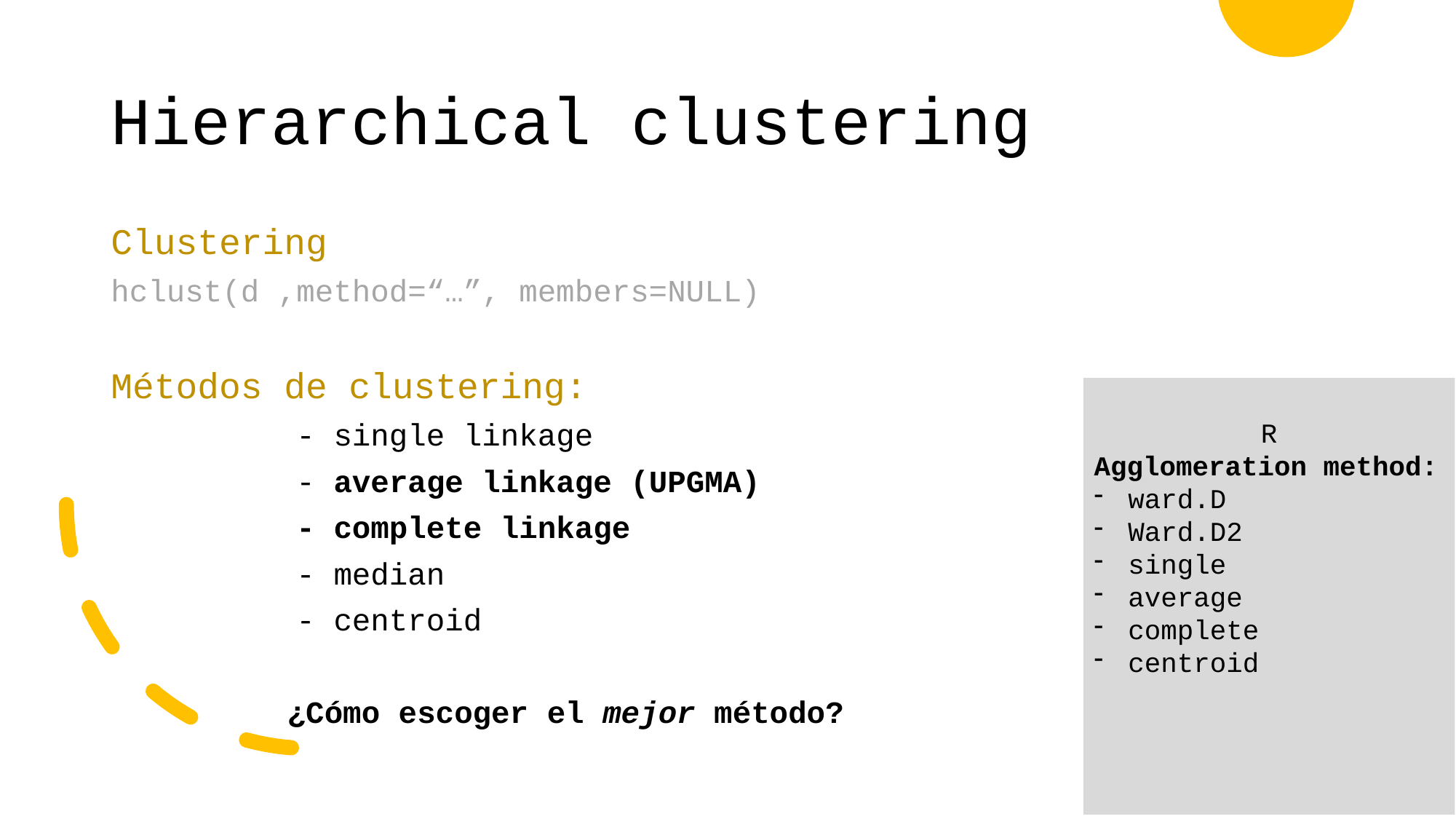

# Hierarchical clustering
Clustering
hclust(d ,method=“…”, members=NULL)

Métodos de clustering:
		- single linkage
		- average linkage (UPGMA)
		- complete linkage
		- median
		- centroid

¿Cómo escoger el mejor método?

R
Agglomeration method:
ward.D
Ward.D2
single
average
complete
centroid